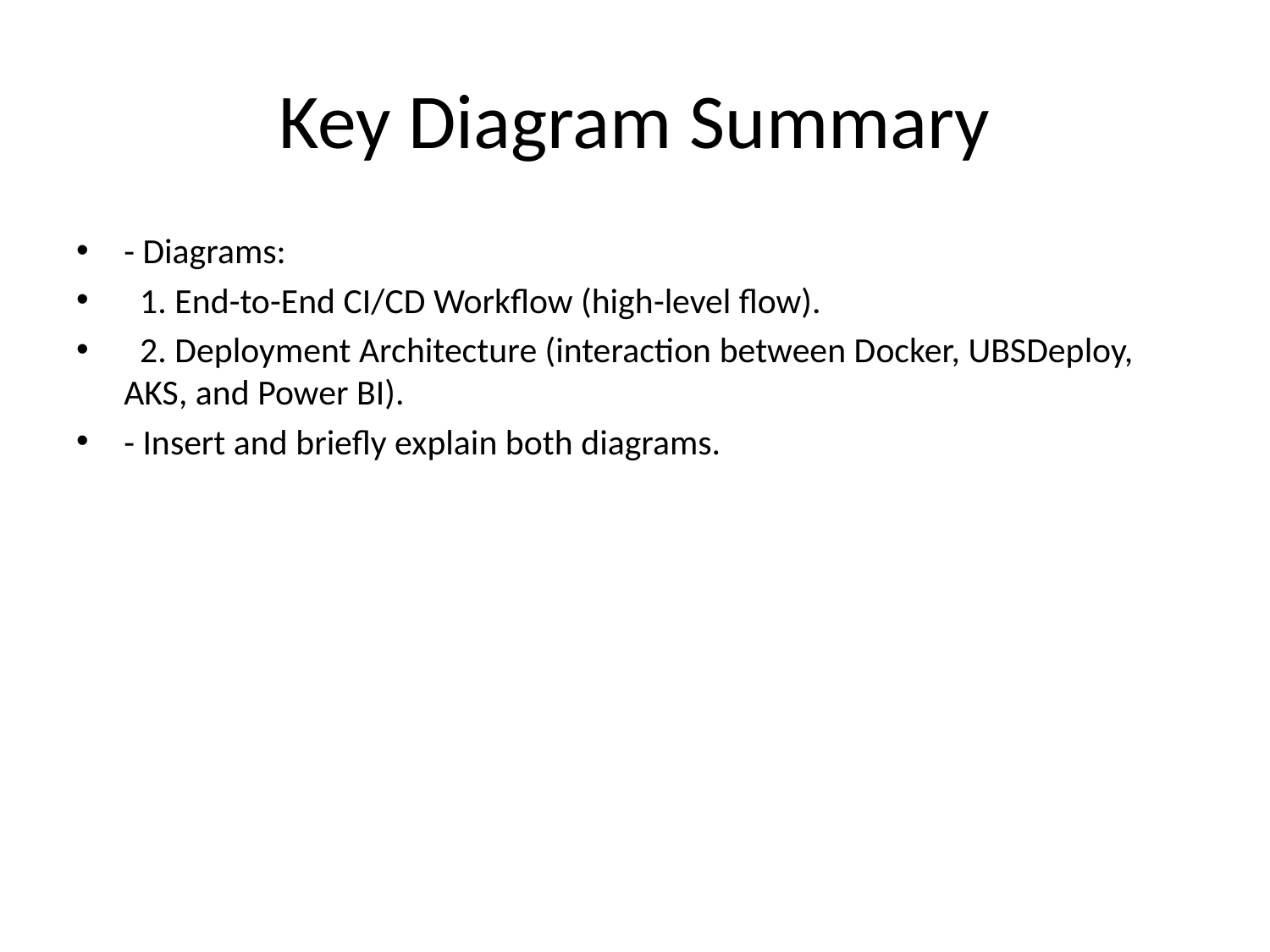

# Key Diagram Summary
- Diagrams:
  1. End-to-End CI/CD Workflow (high-level flow).
  2. Deployment Architecture (interaction between Docker, UBSDeploy, AKS, and Power BI).
- Insert and briefly explain both diagrams.